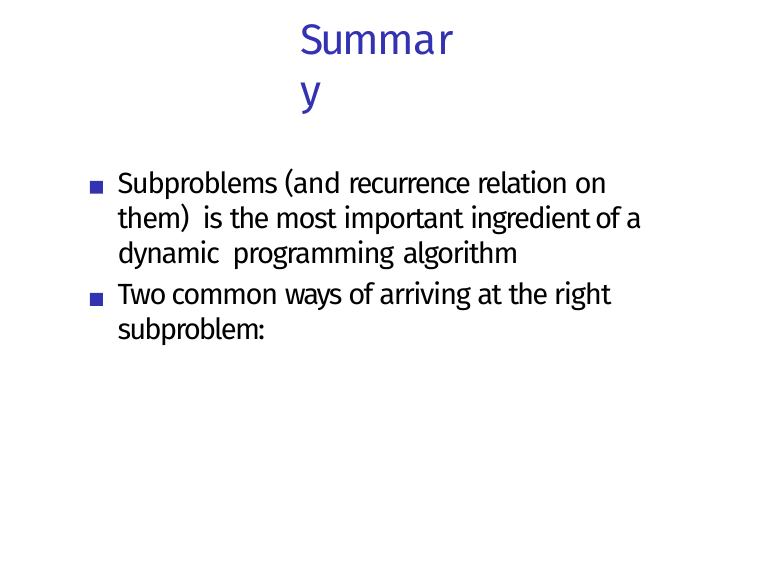

# Summary
Subproblems (and recurrence relation on them)  is the most important ingredient of a dynamic  programming algorithm
Two common ways of arriving at the right  subproblem: